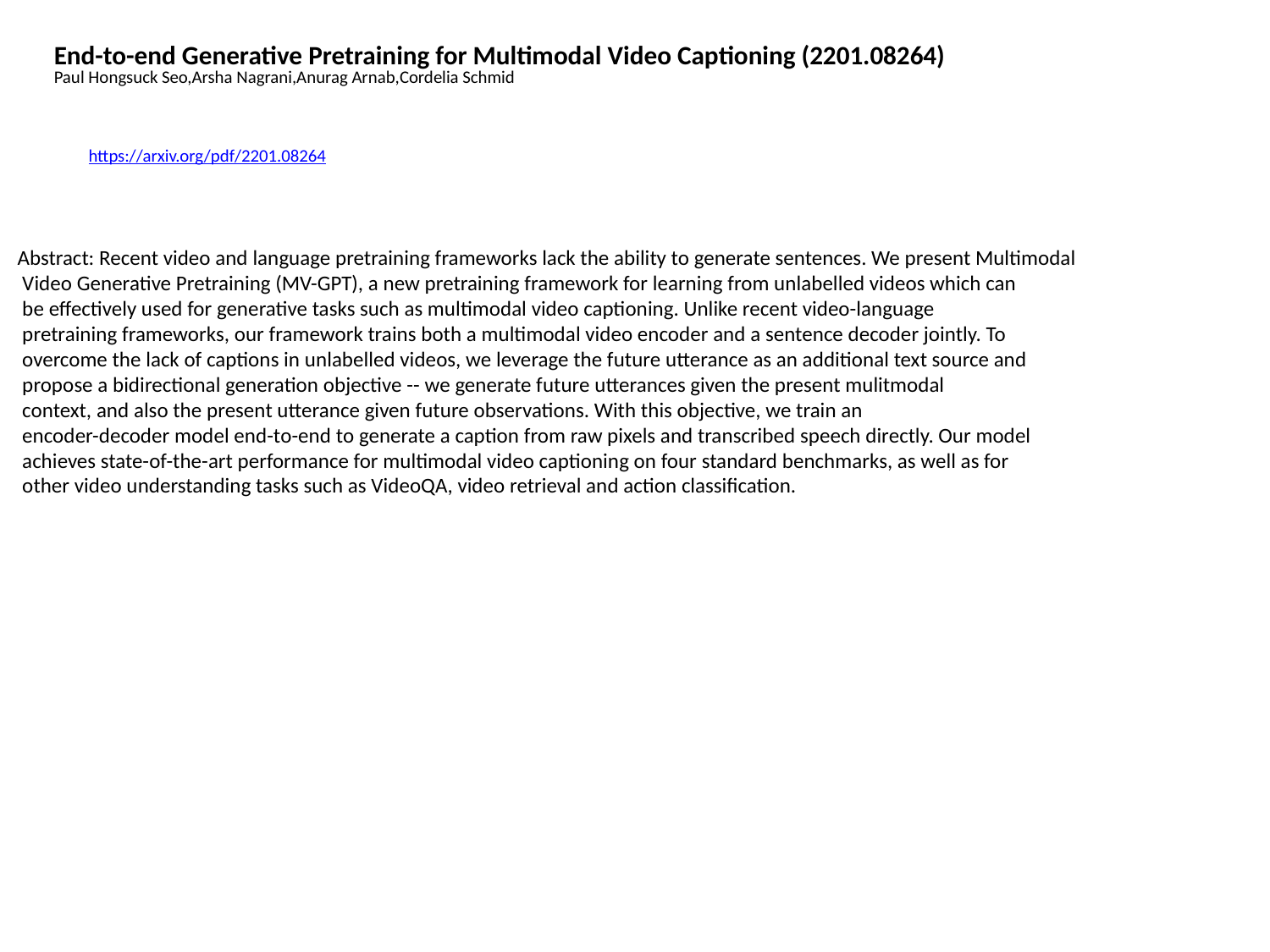

End-to-end Generative Pretraining for Multimodal Video Captioning (2201.08264)
Paul Hongsuck Seo,Arsha Nagrani,Anurag Arnab,Cordelia Schmid

https://arxiv.org/pdf/2201.08264

Abstract: Recent video and language pretraining frameworks lack the ability to generate sentences. We present Multimodal
 Video Generative Pretraining (MV-GPT), a new pretraining framework for learning from unlabelled videos which can
 be effectively used for generative tasks such as multimodal video captioning. Unlike recent video-language
 pretraining frameworks, our framework trains both a multimodal video encoder and a sentence decoder jointly. To
 overcome the lack of captions in unlabelled videos, we leverage the future utterance as an additional text source and
 propose a bidirectional generation objective -- we generate future utterances given the present mulitmodal
 context, and also the present utterance given future observations. With this objective, we train an
 encoder-decoder model end-to-end to generate a caption from raw pixels and transcribed speech directly. Our model
 achieves state-of-the-art performance for multimodal video captioning on four standard benchmarks, as well as for
 other video understanding tasks such as VideoQA, video retrieval and action classification.